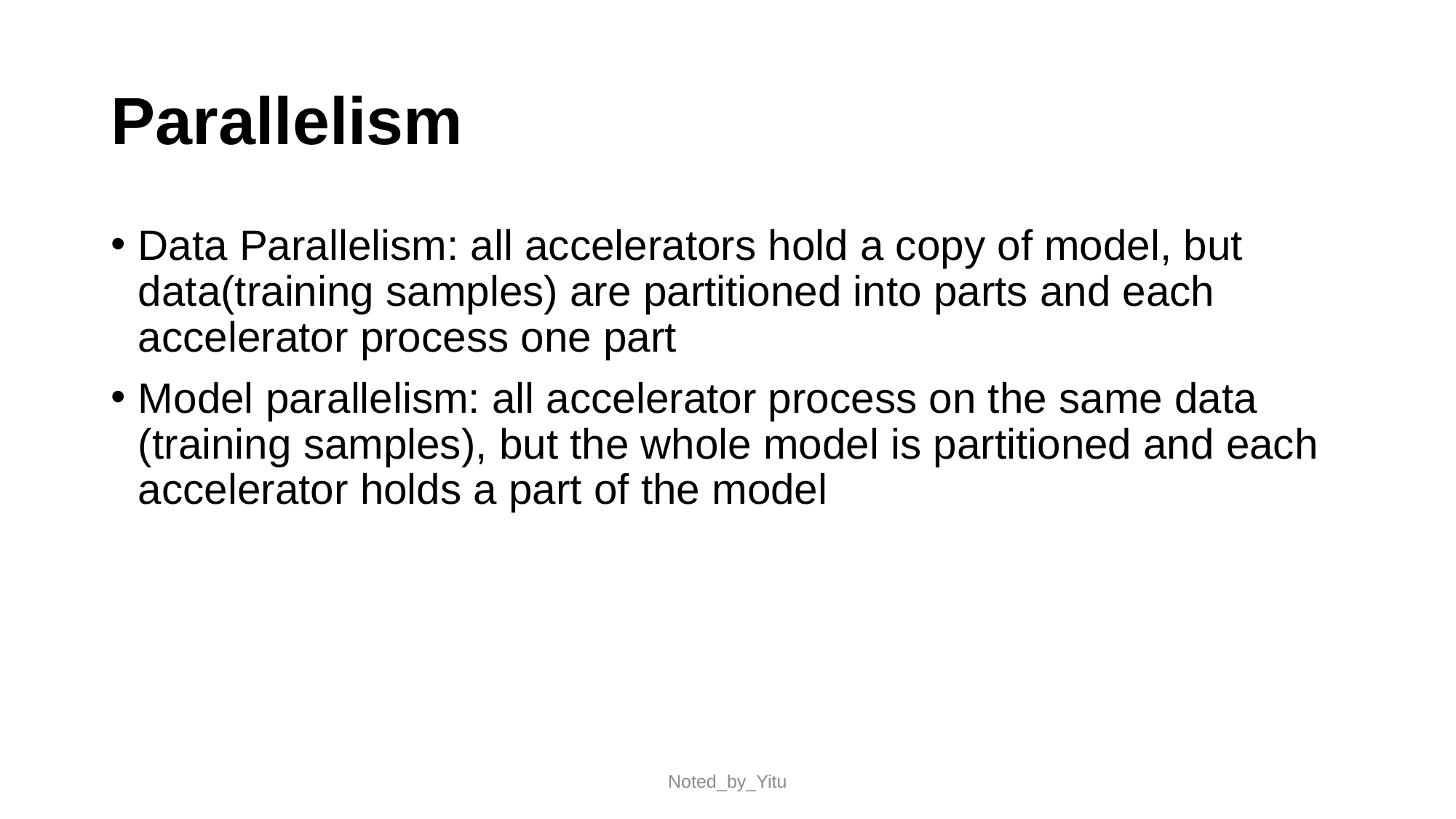

# Parallelism
Data Parallelism: all accelerators hold a copy of model, but data(training samples) are partitioned into parts and each accelerator process one part
Model parallelism: all accelerator process on the same data (training samples), but the whole model is partitioned and each accelerator holds a part of the model
Noted_by_Yitu